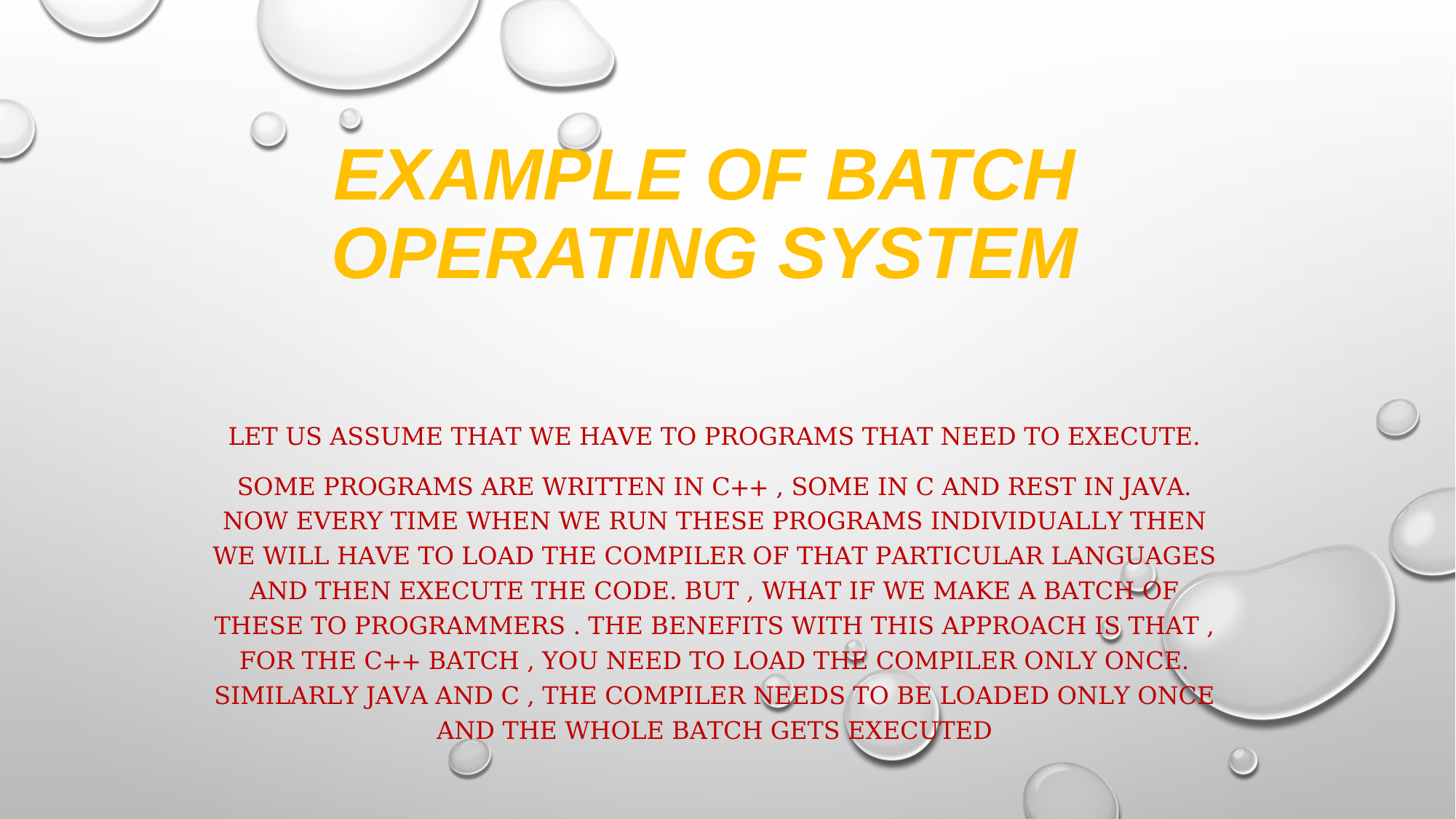

# EXAMPLE OF BATCH OPERATING SYSTEM
Let us assume that we have to programs that need to execute.
Some programs are written in C++ , some in c and rest in java. Now every time when we run these programs individually then we will have to load the compiler of that particular languages and then execute the code. But , what if we make a batch of these to programmers . The benefits with this approach is that , for the c++ batch , you need to load the compiler only once. Similarly java and c , the compiler needs to be loaded only once and the whole batch gets executed